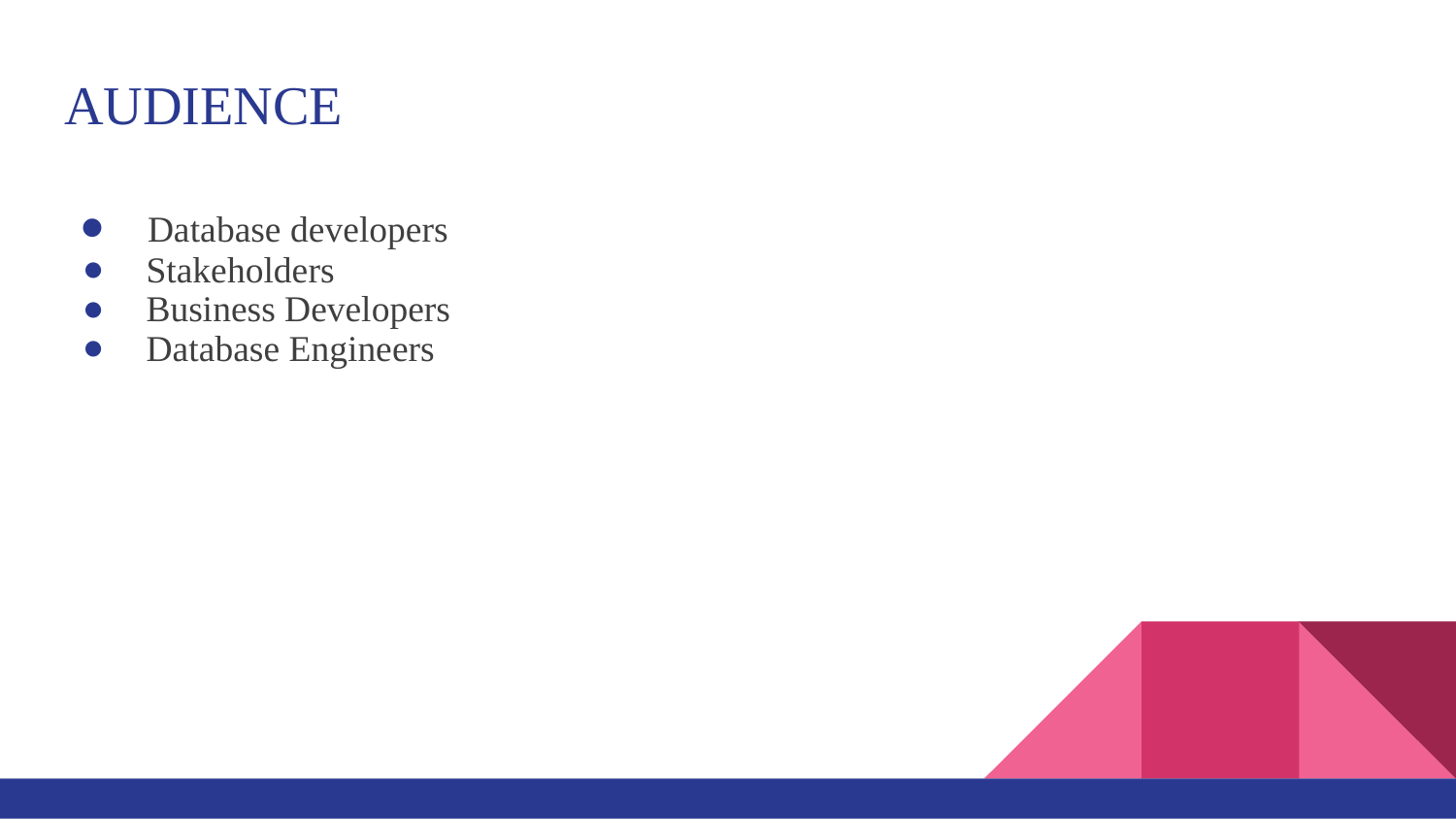

# AUDIENCE
 Database developers
 Stakeholders
 Business Developers
 Database Engineers